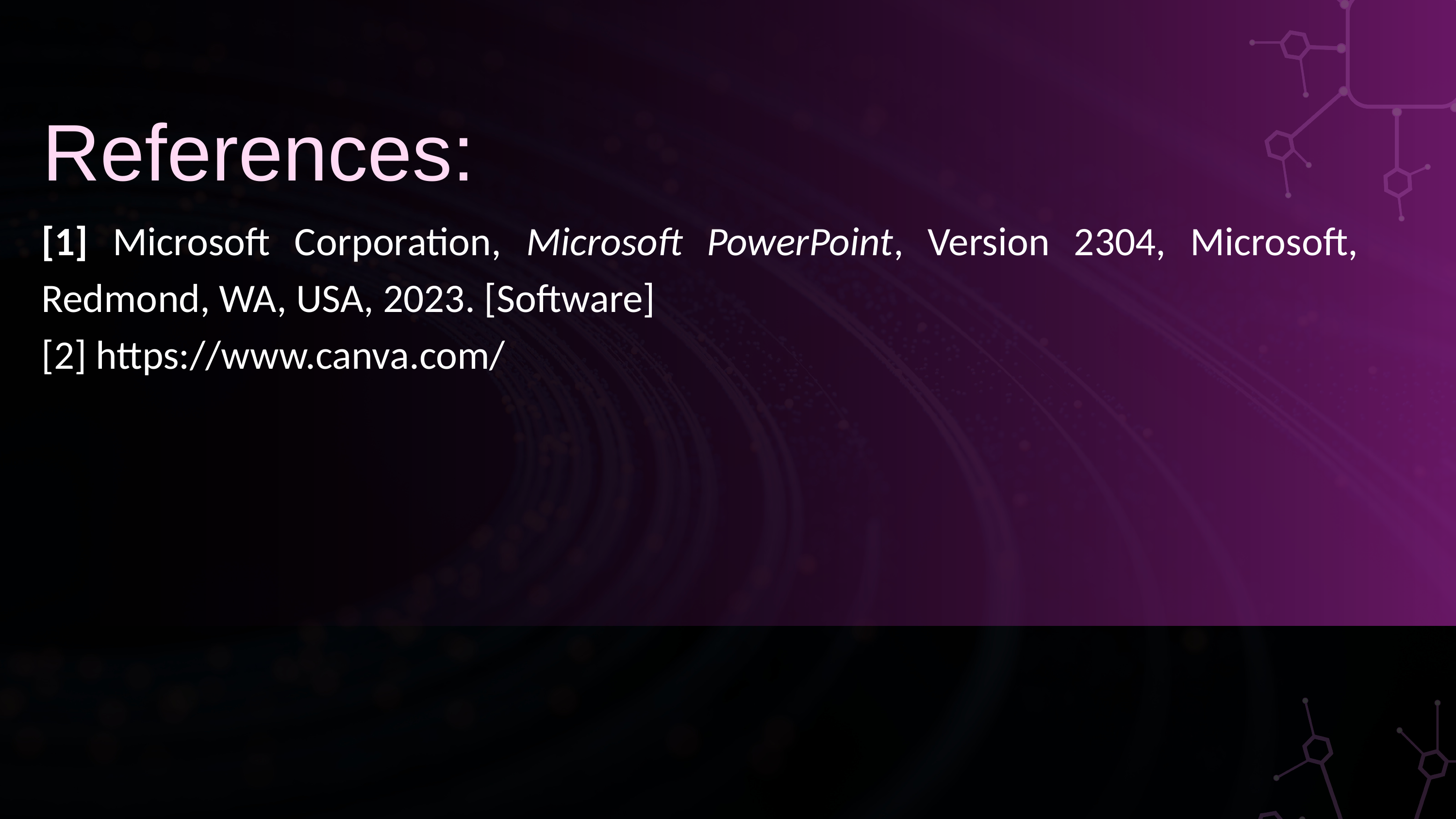

References:
[1] Microsoft Corporation, Microsoft PowerPoint, Version 2304, Microsoft, Redmond, WA, USA, 2023. [Software]
[2] https://www.canva.com/